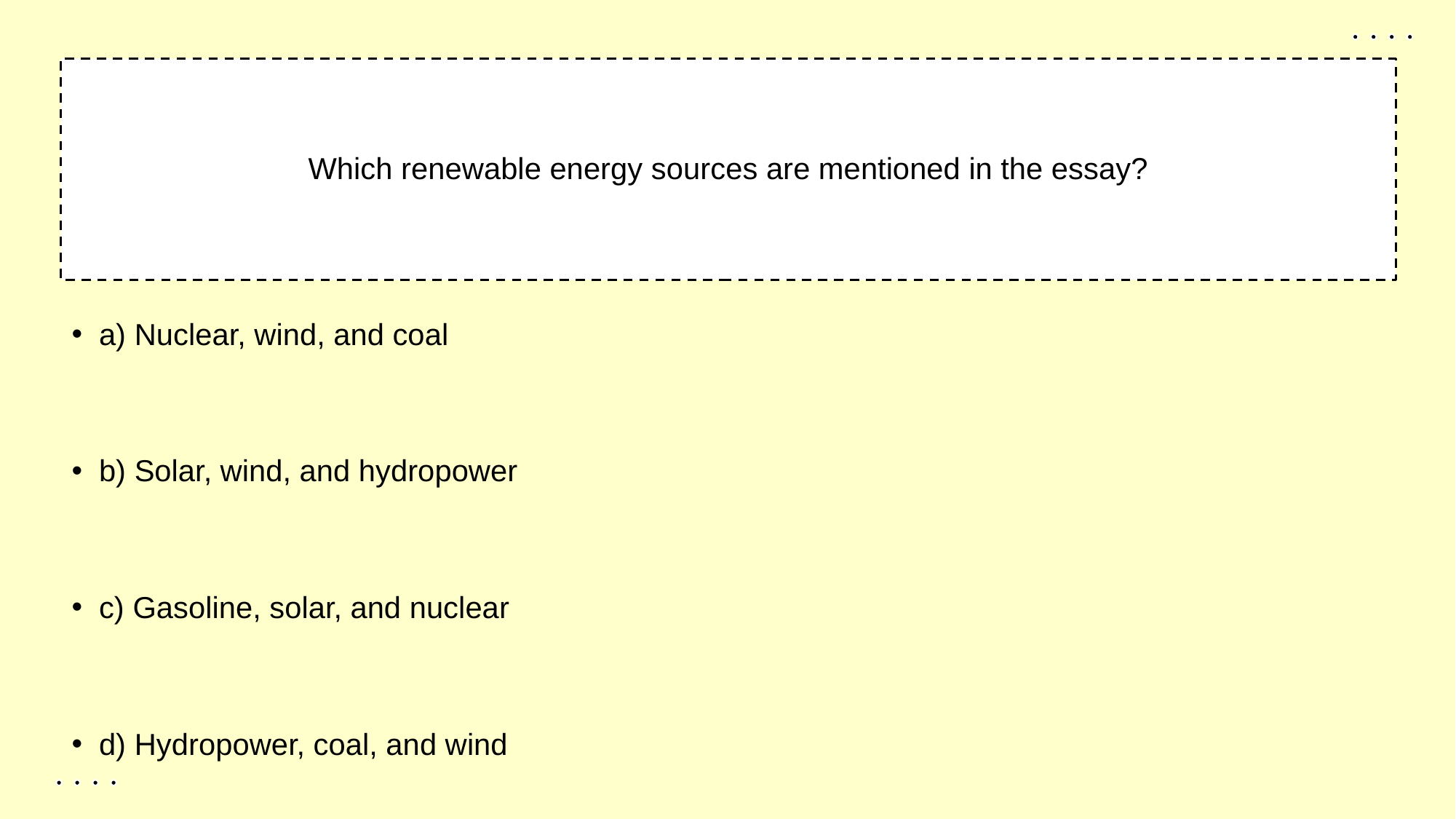

2
Which renewable energy sources are mentioned in the essay?
a) Nuclear, wind, and coal
b) Solar, wind, and hydropower
c) Gasoline, solar, and nuclear
d) Hydropower, coal, and wind